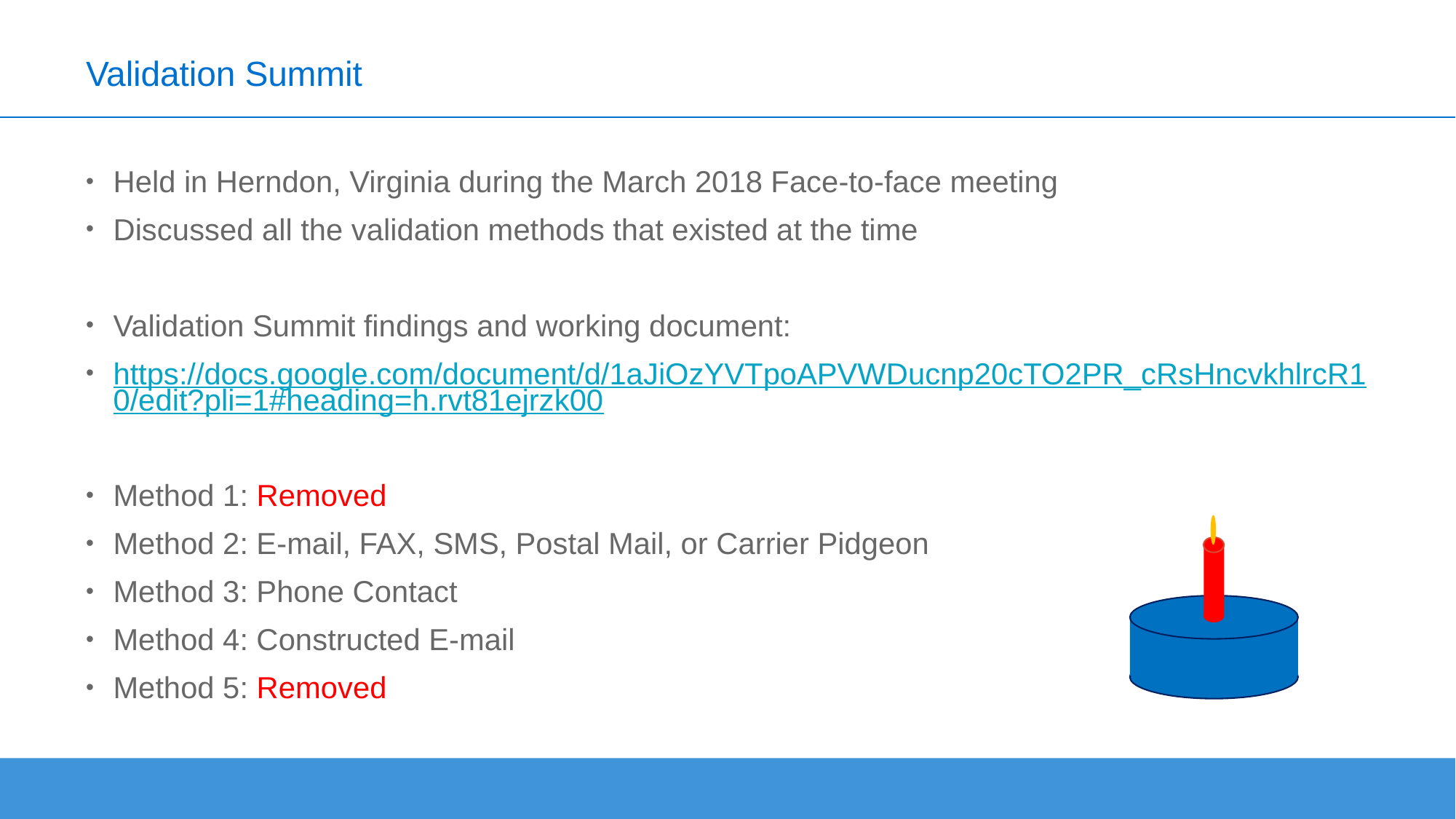

# Validation Summit
Held in Herndon, Virginia during the March 2018 Face-to-face meeting
Discussed all the validation methods that existed at the time

Validation Summit findings and working document:
https://docs.google.com/document/d/1aJiOzYVTpoAPVWDucnp20cTO2PR_cRsHncvkhlrcR10/edit?pli=1#heading=h.rvt81ejrzk00

Method 1: Removed
Method 2: E-mail, FAX, SMS, Postal Mail, or Carrier Pidgeon
Method 3: Phone Contact
Method 4: Constructed E-mail
Method 5: Removed